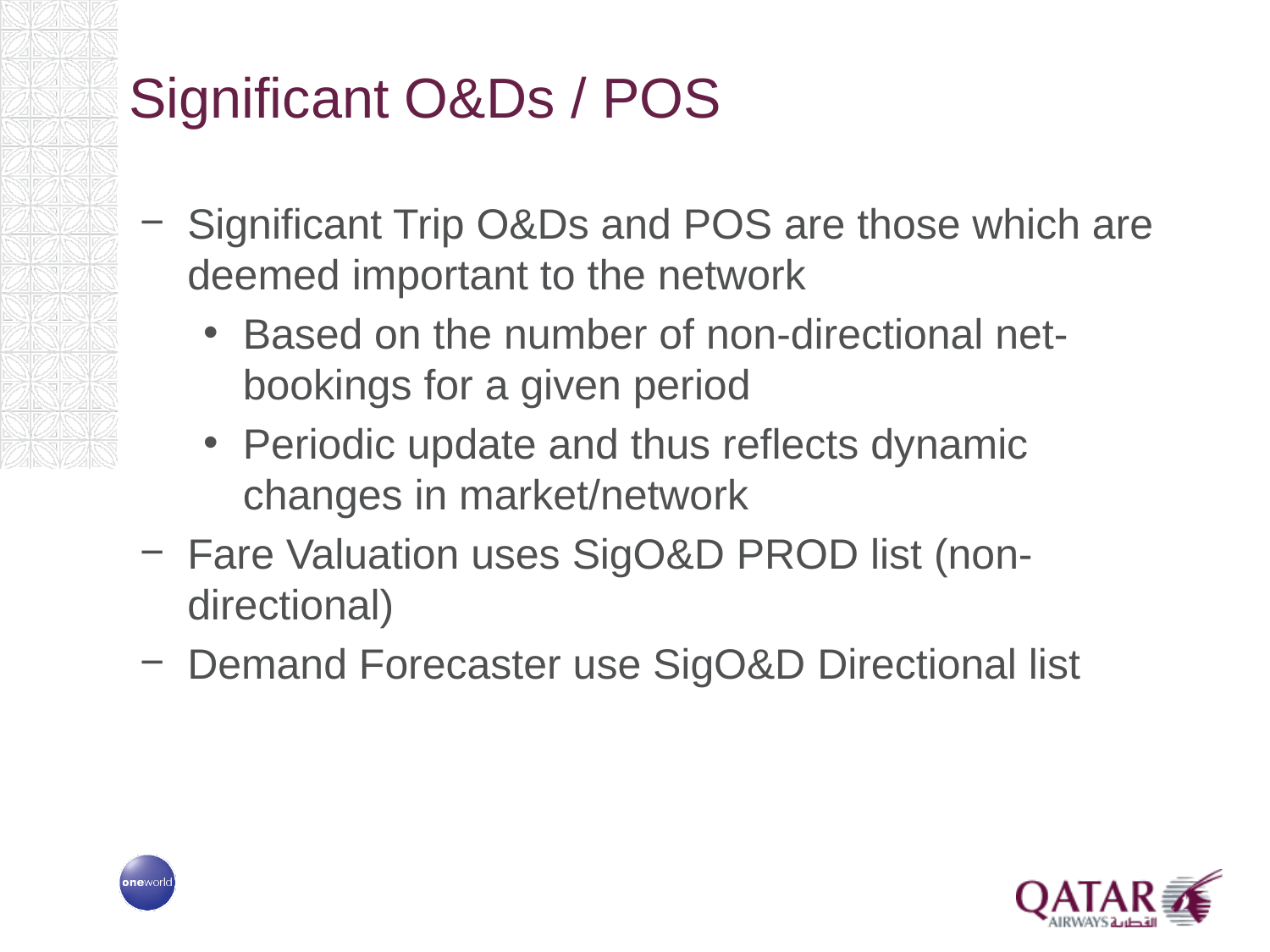

# Significant O&Ds / POS

Significant Trip O&Ds and POS are those which are deemed important to the network
Based on the number of non-directional net-bookings for a given period
Periodic update and thus reflects dynamic changes in market/network
Fare Valuation uses SigO&D PROD list (non-directional)
Demand Forecaster use SigO&D Directional list